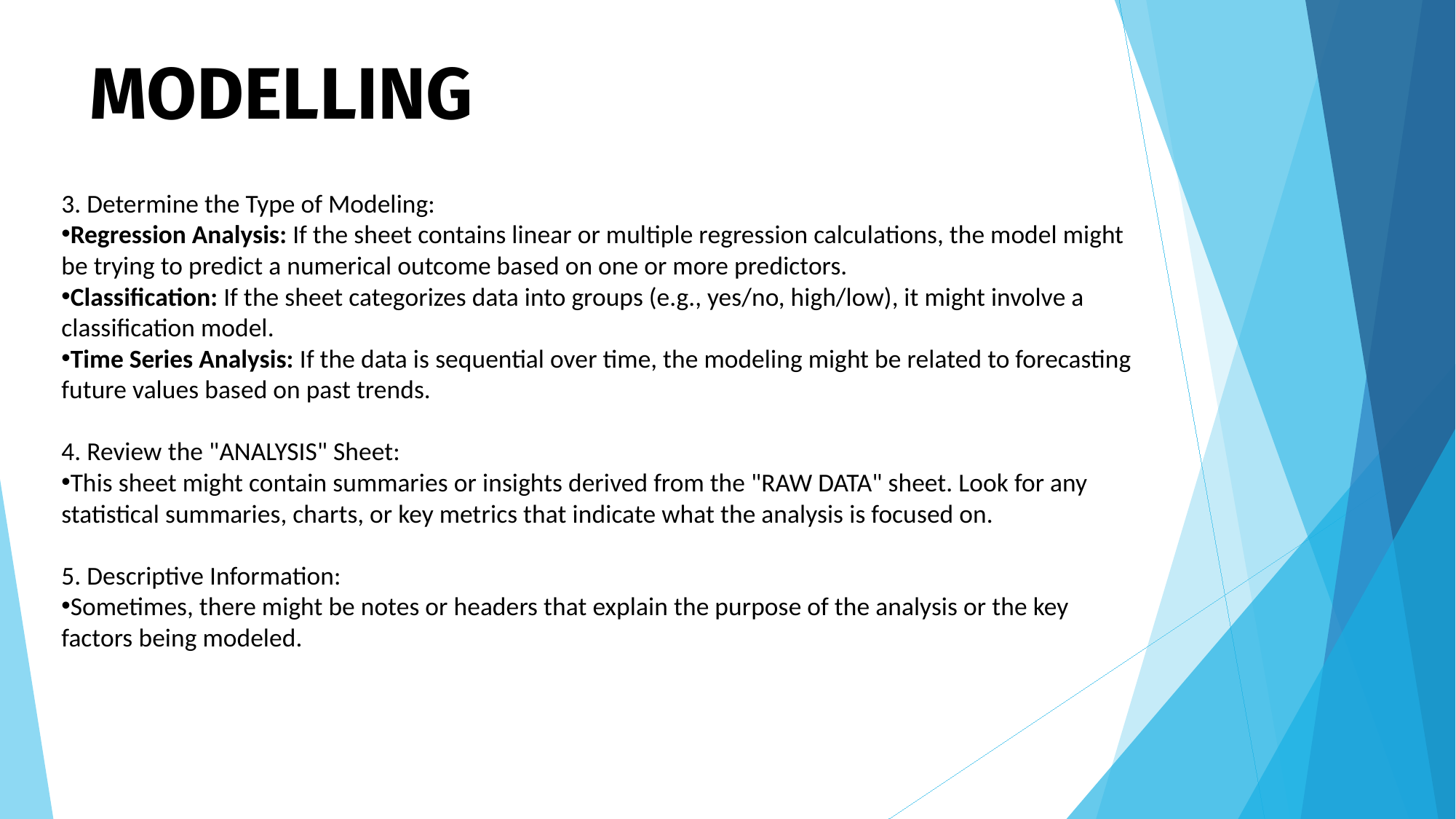

MODELLING
3. Determine the Type of Modeling:
Regression Analysis: If the sheet contains linear or multiple regression calculations, the model might be trying to predict a numerical outcome based on one or more predictors.
Classification: If the sheet categorizes data into groups (e.g., yes/no, high/low), it might involve a classification model.
Time Series Analysis: If the data is sequential over time, the modeling might be related to forecasting future values based on past trends.

4. Review the "ANALYSIS" Sheet:
This sheet might contain summaries or insights derived from the "RAW DATA" sheet. Look for any statistical summaries, charts, or key metrics that indicate what the analysis is focused on.

5. Descriptive Information:
Sometimes, there might be notes or headers that explain the purpose of the analysis or the key factors being modeled.